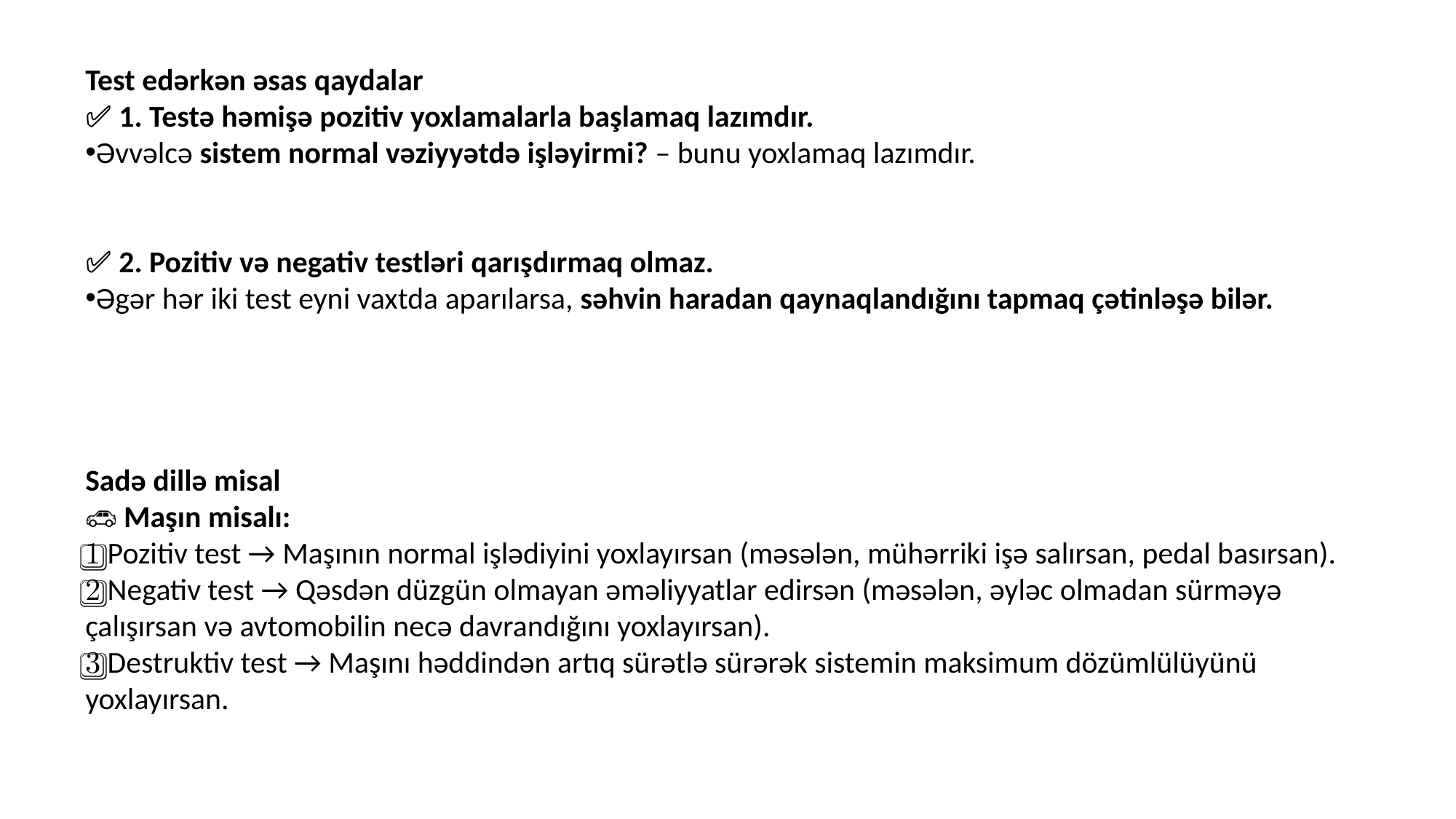

Test edərkən əsas qaydalar
✅ 1. Testə həmişə pozitiv yoxlamalarla başlamaq lazımdır.
Əvvəlcə sistem normal vəziyyətdə işləyirmi? – bunu yoxlamaq lazımdır.

✅ 2. Pozitiv və negativ testləri qarışdırmaq olmaz.
Əgər hər iki test eyni vaxtda aparılarsa, səhvin haradan qaynaqlandığını tapmaq çətinləşə bilər.

Sadə dillə misal
🚗 Maşın misalı:
1️⃣ Pozitiv test → Maşının normal işlədiyini yoxlayırsan (məsələn, mühərriki işə salırsan, pedal basırsan).
2️⃣ Negativ test → Qəsdən düzgün olmayan əməliyyatlar edirsən (məsələn, əyləc olmadan sürməyə çalışırsan və avtomobilin necə davrandığını yoxlayırsan).
3️⃣ Destruktiv test → Maşını həddindən artıq sürətlə sürərək sistemin maksimum dözümlülüyünü yoxlayırsan.